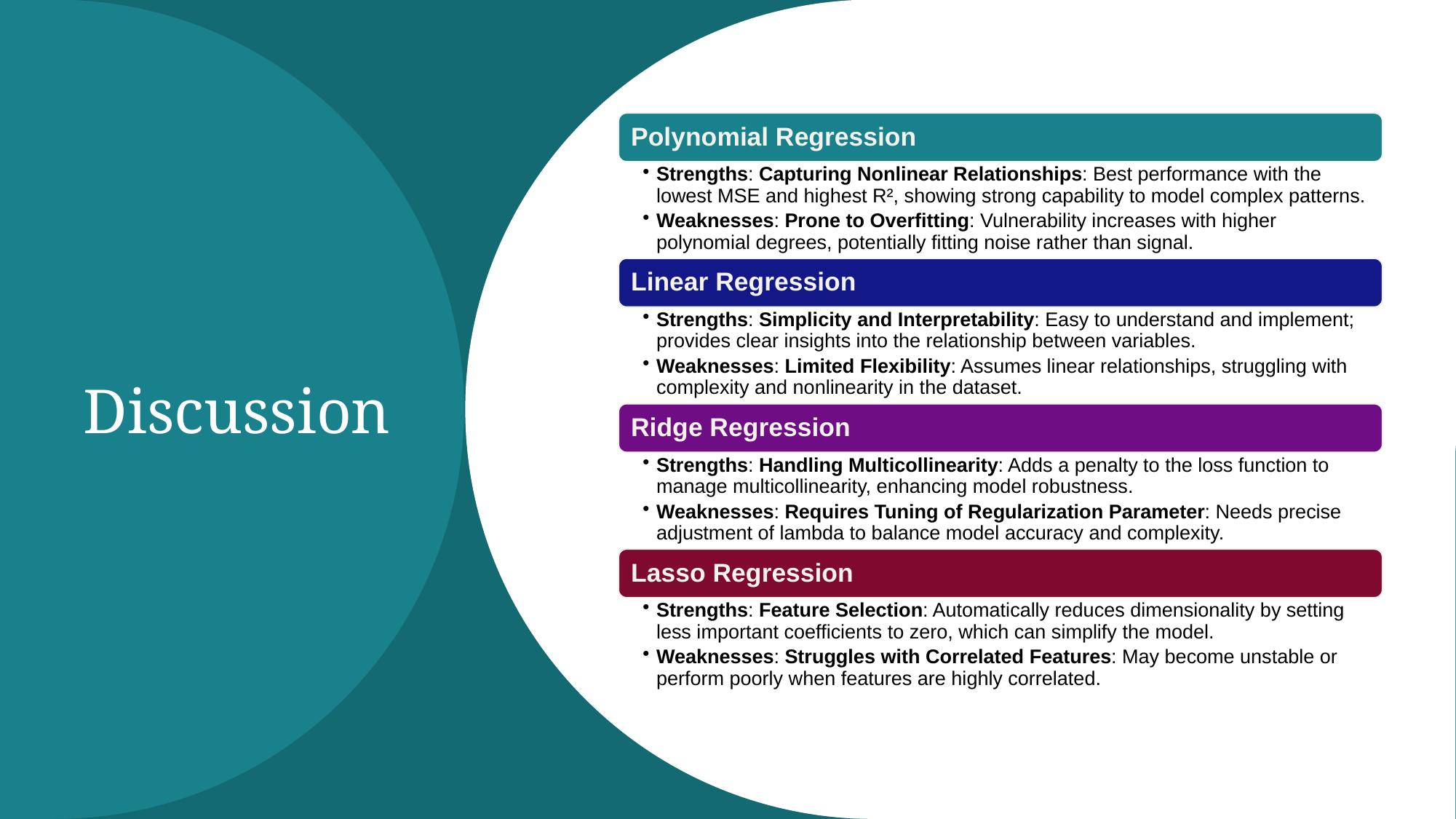

# Discussion
Polynomial Regression
Strengths: Capturing Nonlinear Relationships: Best performance with the lowest MSE and highest R², showing strong capability to model complex patterns.
Weaknesses: Prone to Overfitting: Vulnerability increases with higher polynomial degrees, potentially fitting noise rather than signal.
Linear Regression
Strengths: Simplicity and Interpretability: Easy to understand and implement; provides clear insights into the relationship between variables.
Weaknesses: Limited Flexibility: Assumes linear relationships, struggling with complexity and nonlinearity in the dataset.
Ridge Regression
Strengths: Handling Multicollinearity: Adds a penalty to the loss function to manage multicollinearity, enhancing model robustness.
Weaknesses: Requires Tuning of Regularization Parameter: Needs precise adjustment of lambda to balance model accuracy and complexity.
Lasso Regression
Strengths: Feature Selection: Automatically reduces dimensionality by setting less important coefficients to zero, which can simplify the model.
Weaknesses: Struggles with Correlated Features: May become unstable or perform poorly when features are highly correlated.